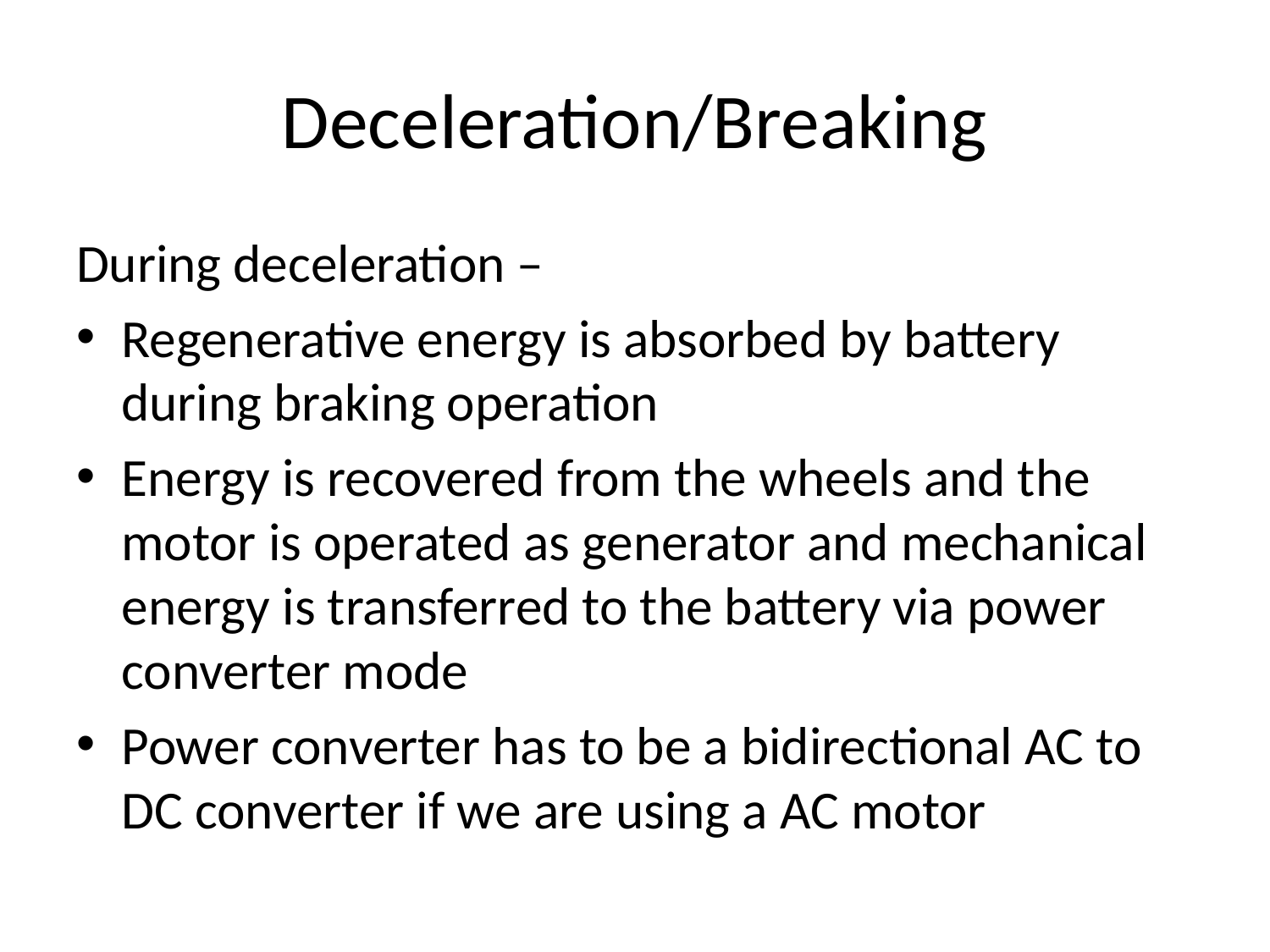

# Deceleration/Breaking
During deceleration –
Regenerative energy is absorbed by battery during braking operation
Energy is recovered from the wheels and the motor is operated as generator and mechanical energy is transferred to the battery via power converter mode
Power converter has to be a bidirectional AC to DC converter if we are using a AC motor